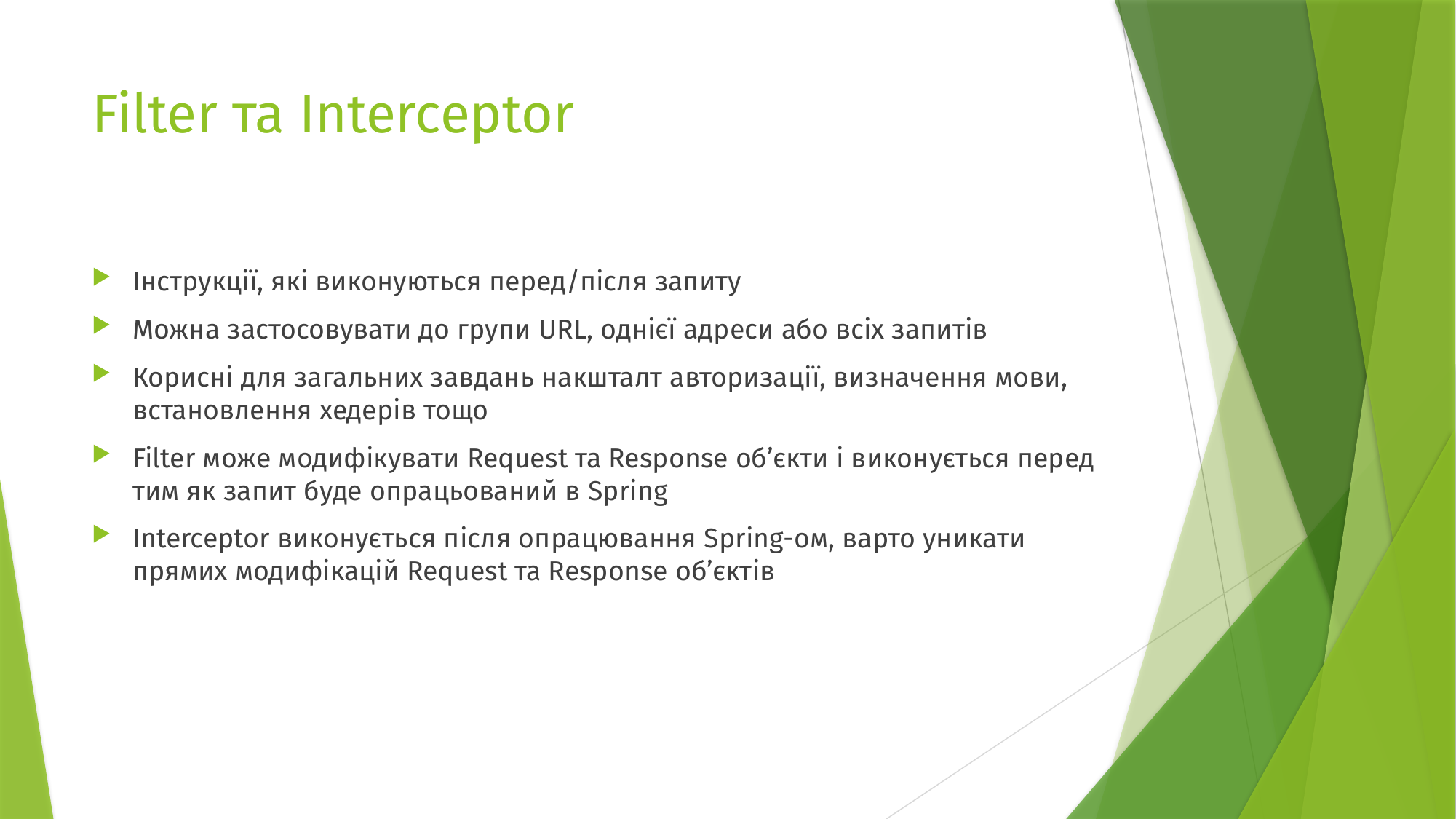

# Filter та Interceptor
Інструкції, які виконуються перед/після запиту
Можна застосовувати до групи URL, однієї адреси або всіх запитів
Корисні для загальних завдань накшталт авторизації, визначення мови, встановлення хедерів тощо
Filter може модифікувати Request та Response об’єкти і виконується перед тим як запит буде опрацьований в Spring
Interceptor виконується після опрацювання Spring-ом, варто уникати прямих модифікацій Request та Response об’єктів